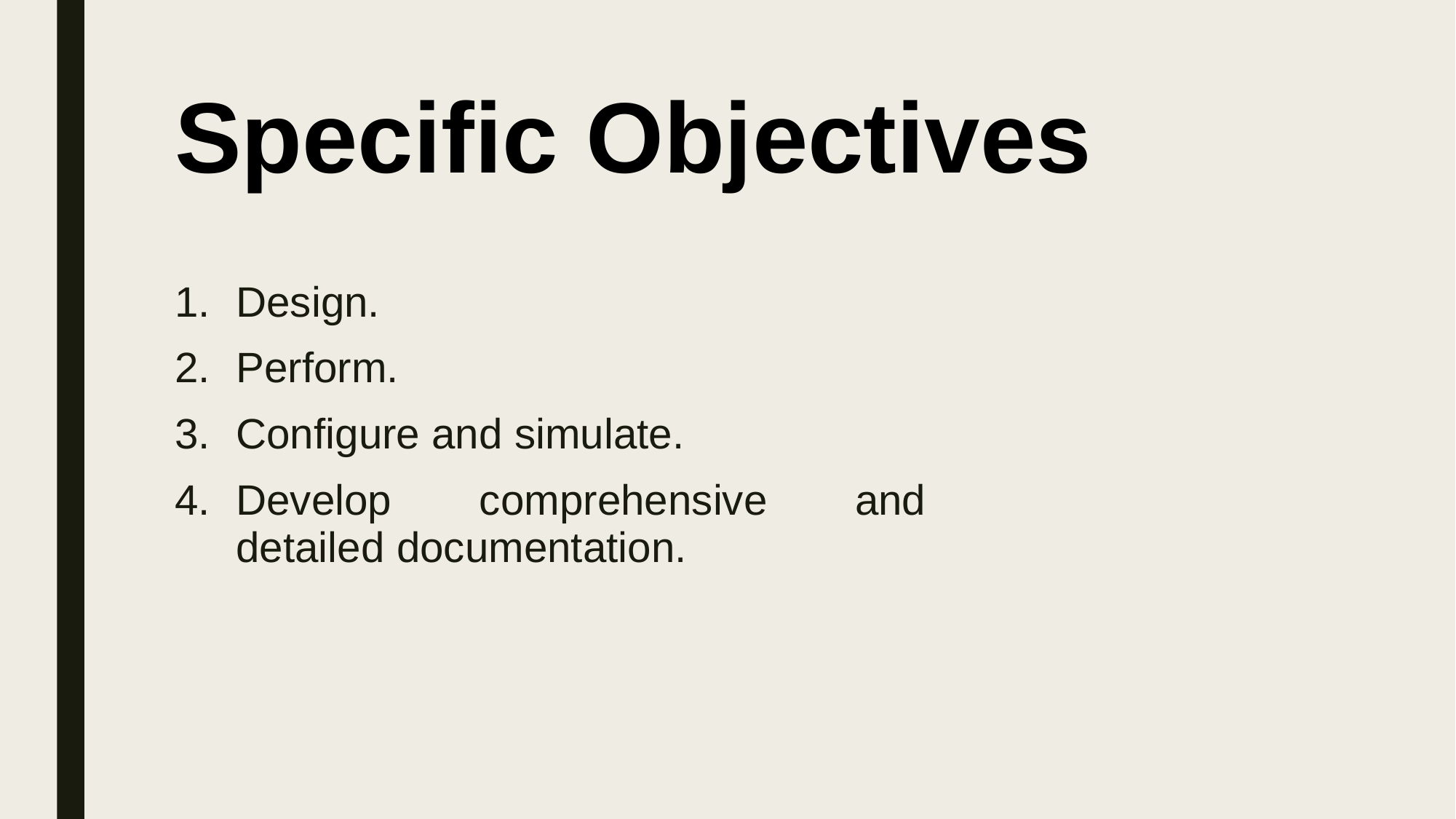

# Specific Objectives
Design.
Perform.
Configure and simulate.
Develop comprehensive and detailed documentation.